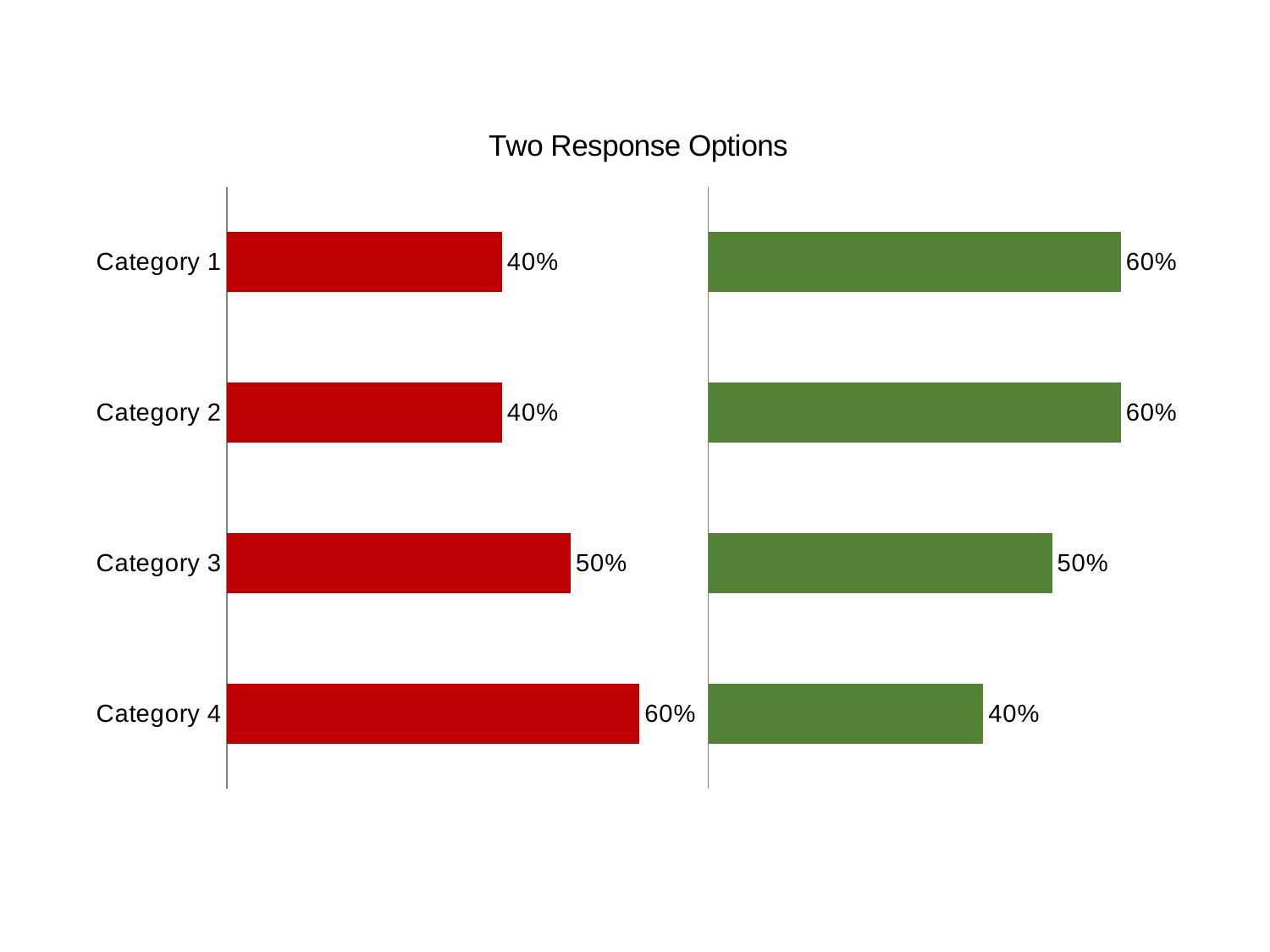

### Chart: Two Response Options

| Category | Always |    | Never |     |
|---|---|---|---|---|
| Category 1 | 0.4 | 0.29999999999999993 | 0.6 | 0.09999999999999998 |
| Category 2 | 0.4 | 0.29999999999999993 | 0.6 | 0.09999999999999998 |
| Category 3 | 0.5 | 0.19999999999999996 | 0.5 | 0.19999999999999996 |
| Category 4 | 0.6 | 0.09999999999999998 | 0.4 | 0.29999999999999993 |